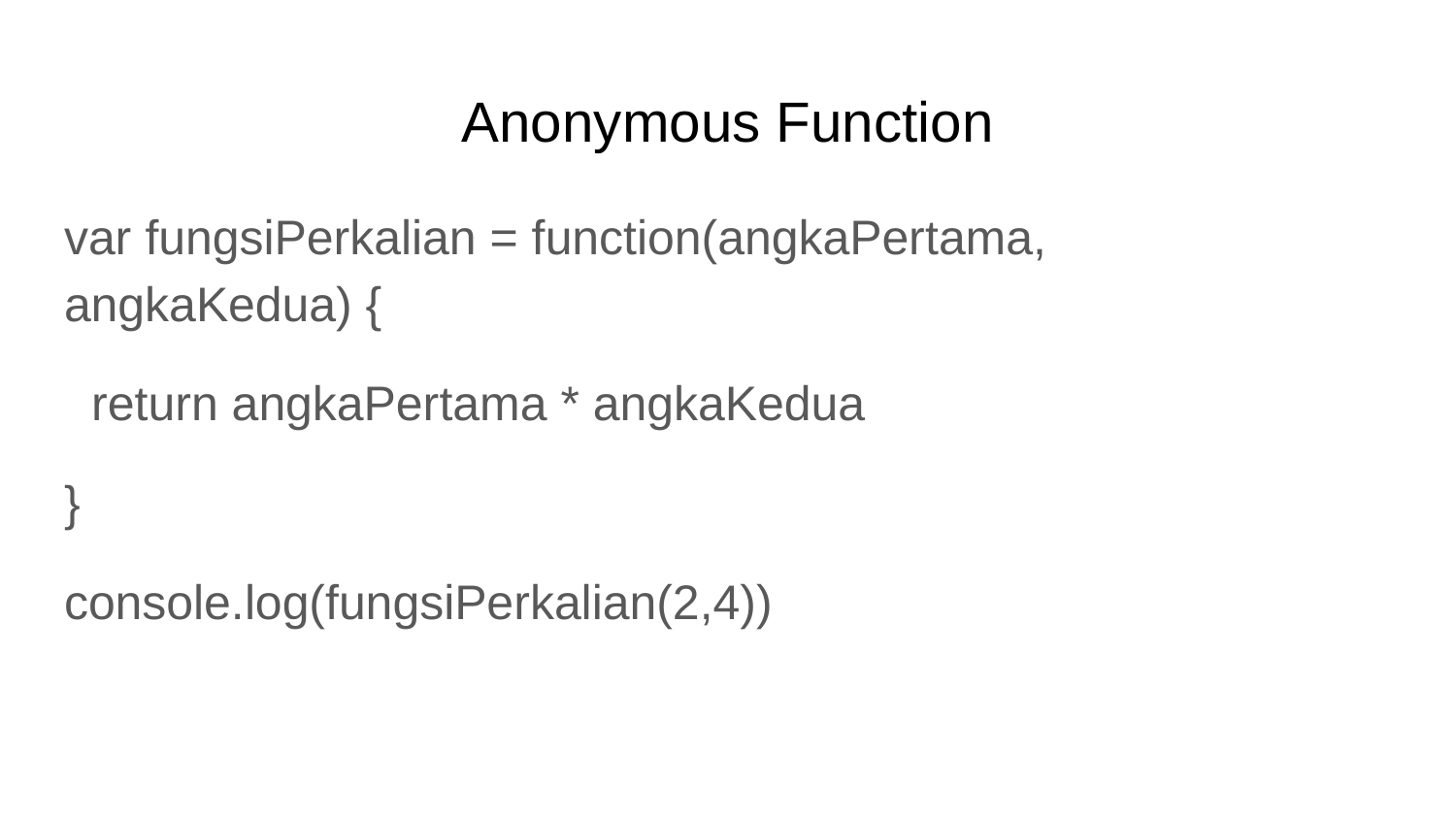

# Anonymous Function
var fungsiPerkalian = function(angkaPertama, angkaKedua) {
  return angkaPertama * angkaKedua
}
console.log(fungsiPerkalian(2,4))